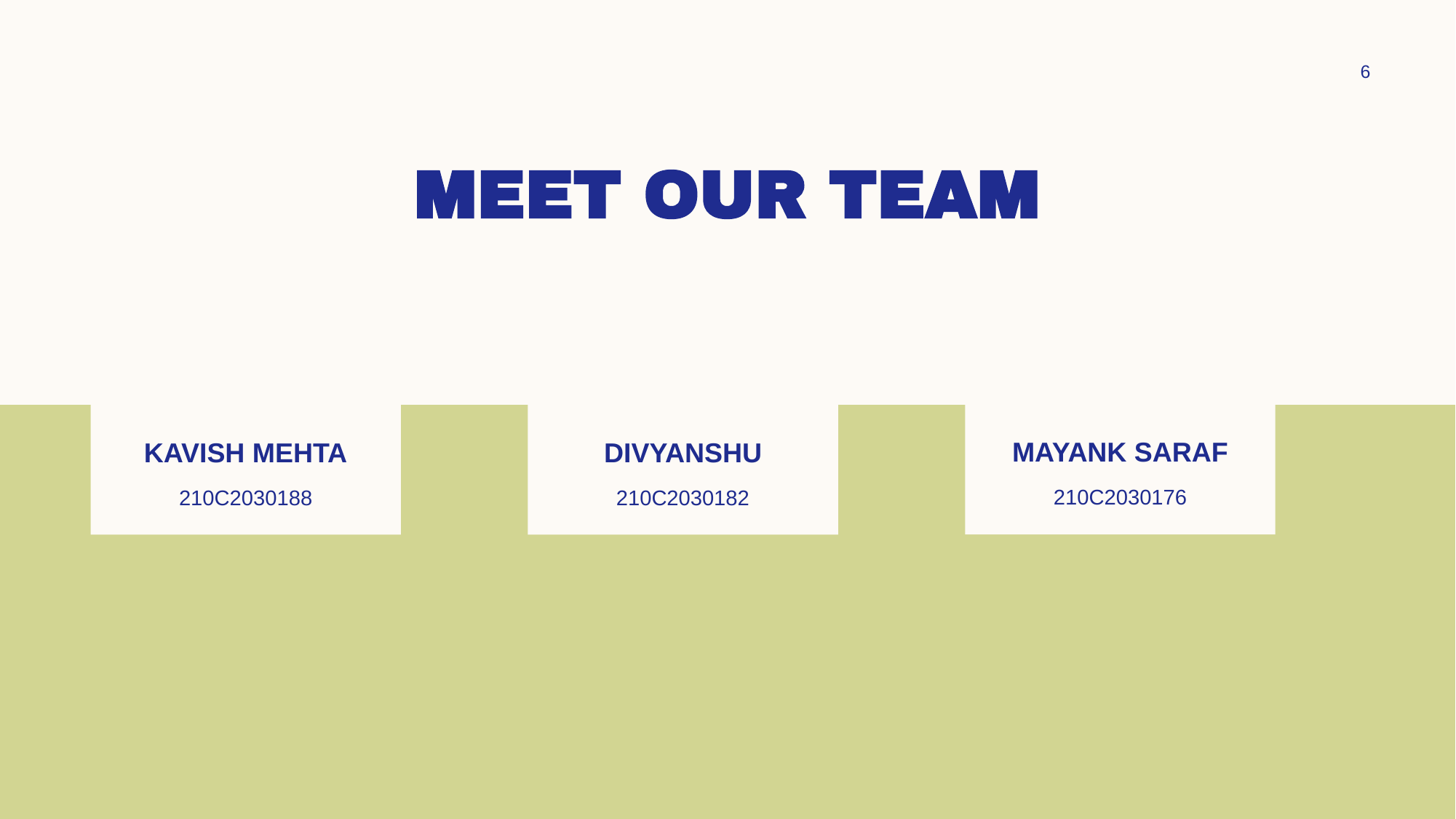

6
# MEET OUR TEAM
MAYANK SARAF
KAVISH MEHTA
DIVYANSHU
210C2030176
210C2030188
210C2030182